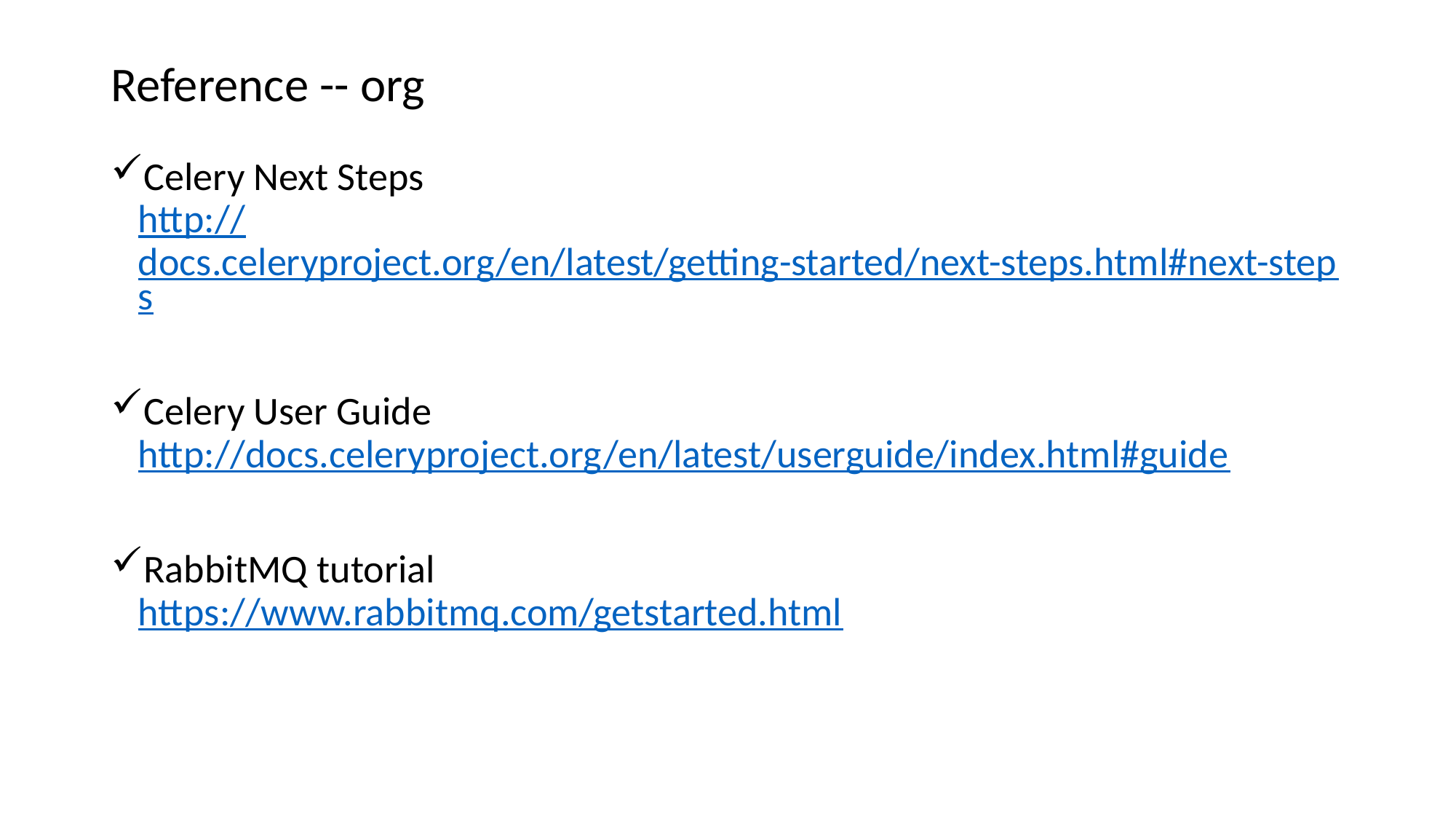

# Reference -- org
Celery Next Steps
http://docs.celeryproject.org/en/latest/getting-started/next-steps.html#next-steps

Celery User Guide
http://docs.celeryproject.org/en/latest/userguide/index.html#guide

RabbitMQ tutorial
https://www.rabbitmq.com/getstarted.html